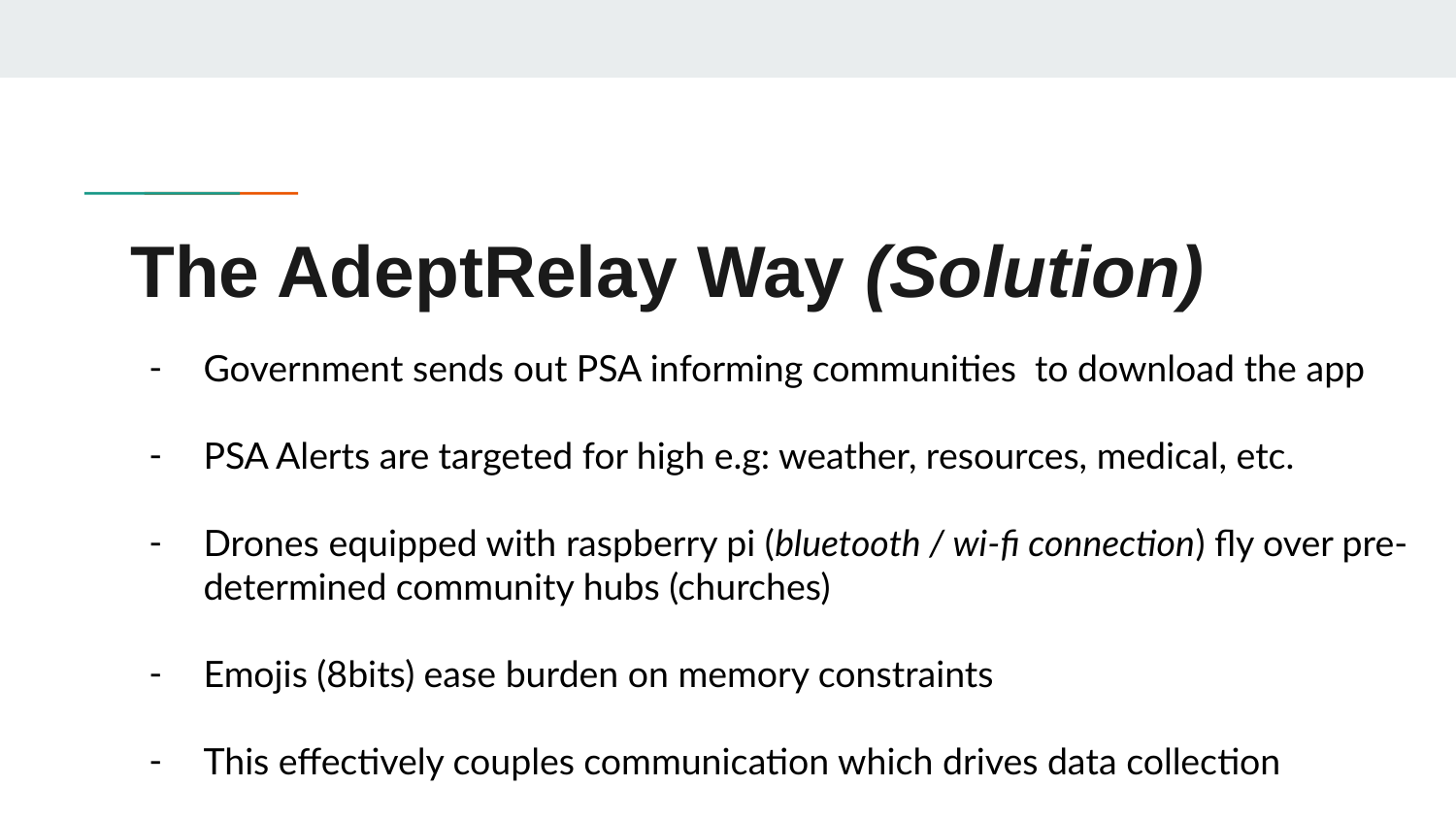

# The AdeptRelay Way (Solution)
Government sends out PSA informing communities  to download the app
PSA Alerts are targeted for high e.g: weather, resources, medical, etc.
Drones equipped with raspberry pi (bluetooth / wi-fi connection) fly over pre-determined community hubs (churches)
Emojis (8bits) ease burden on memory constraints
This effectively couples communication which drives data collection